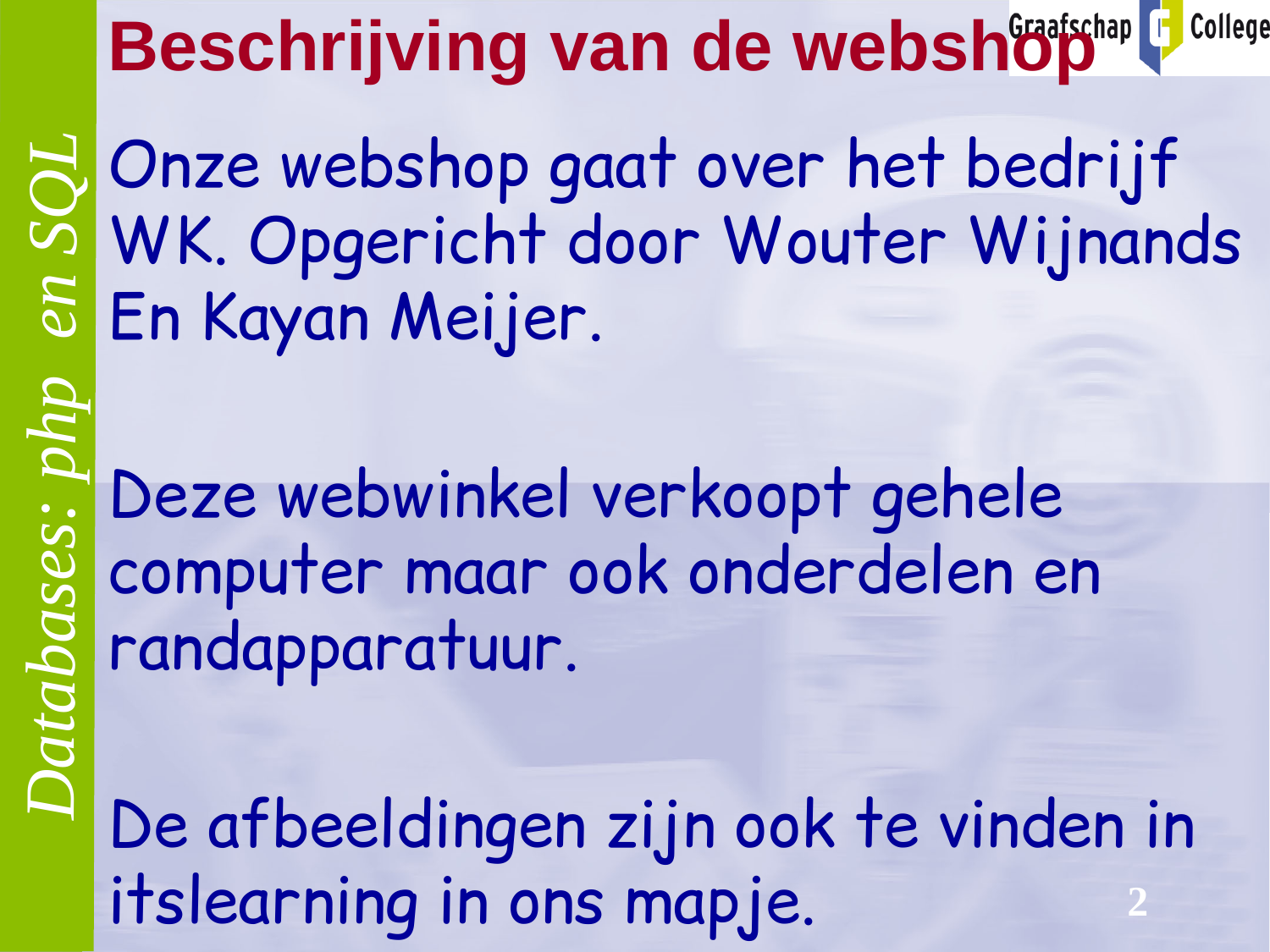

# Beschrijving van de webshop
Onze webshop gaat over het bedrijf WK. Opgericht door Wouter Wijnands En Kayan Meijer.

Deze webwinkel verkoopt gehele computer maar ook onderdelen en randapparatuur.

De afbeeldingen zijn ook te vinden in itslearning in ons mapje.
2